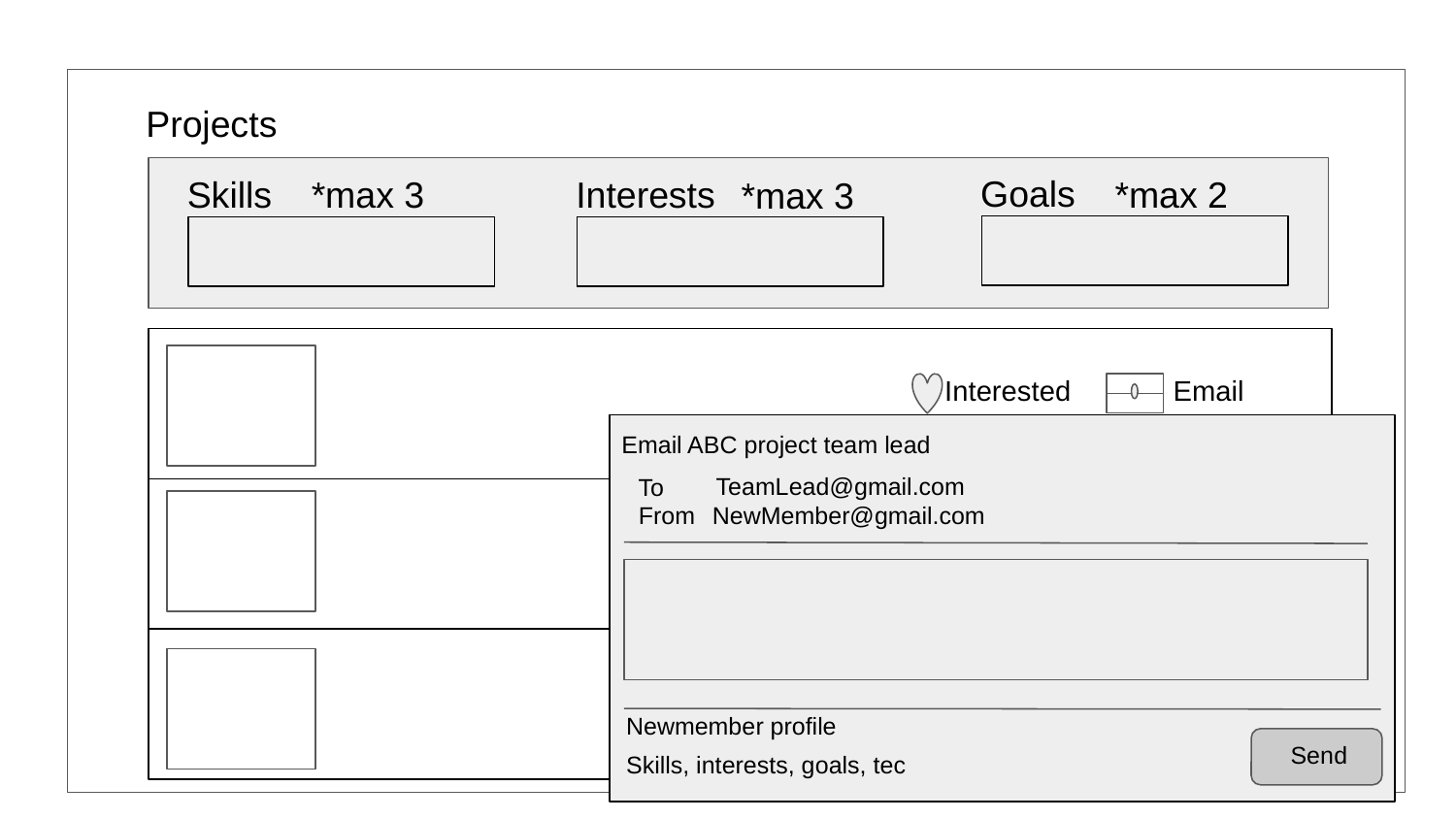

Projects
Goals
Skills
*max 3
Interests
*max 2

*max 3

Email
Interested

Email ABC project team lead

TeamLead@gmail.com
To

NewMember@gmail.com
From

Email
Interested

Email
Interested

Newmember profile
Send

Skills, interests, goals, tec